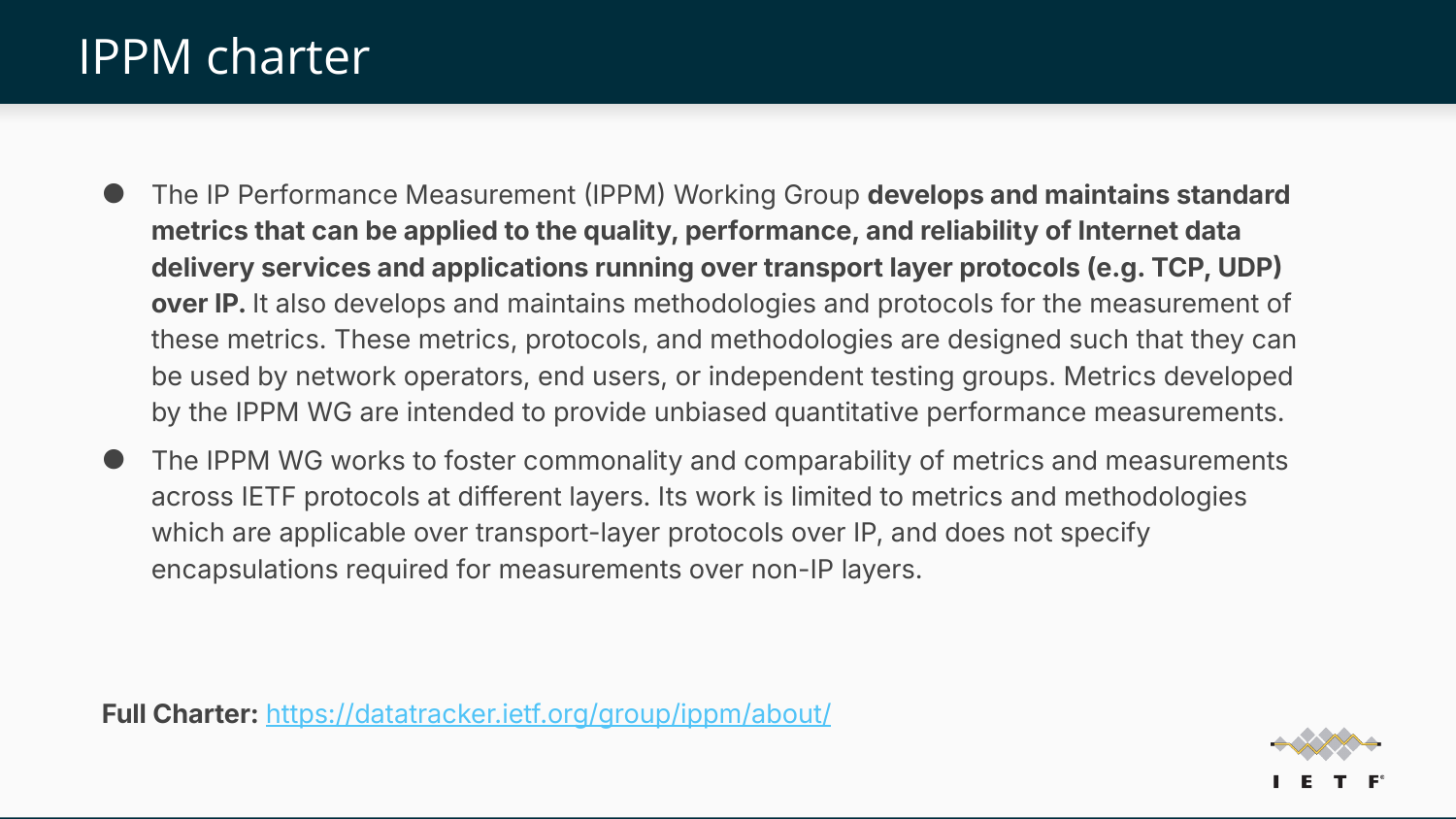

# IPPM charter

The IP Performance Measurement (IPPM) Working Group develops and maintains standard metrics that can be applied to the quality, performance, and reliability of Internet data delivery services and applications running over transport layer protocols (e.g. TCP, UDP) over IP. It also develops and maintains methodologies and protocols for the measurement of these metrics. These metrics, protocols, and methodologies are designed such that they can be used by network operators, end users, or independent testing groups. Metrics developed by the IPPM WG are intended to provide unbiased quantitative performance measurements.
The IPPM WG works to foster commonality and comparability of metrics and measurements across IETF protocols at different layers. Its work is limited to metrics and methodologies which are applicable over transport-layer protocols over IP, and does not specify encapsulations required for measurements over non-IP layers.

Full Charter: https://datatracker.ietf.org/group/ippm/about/